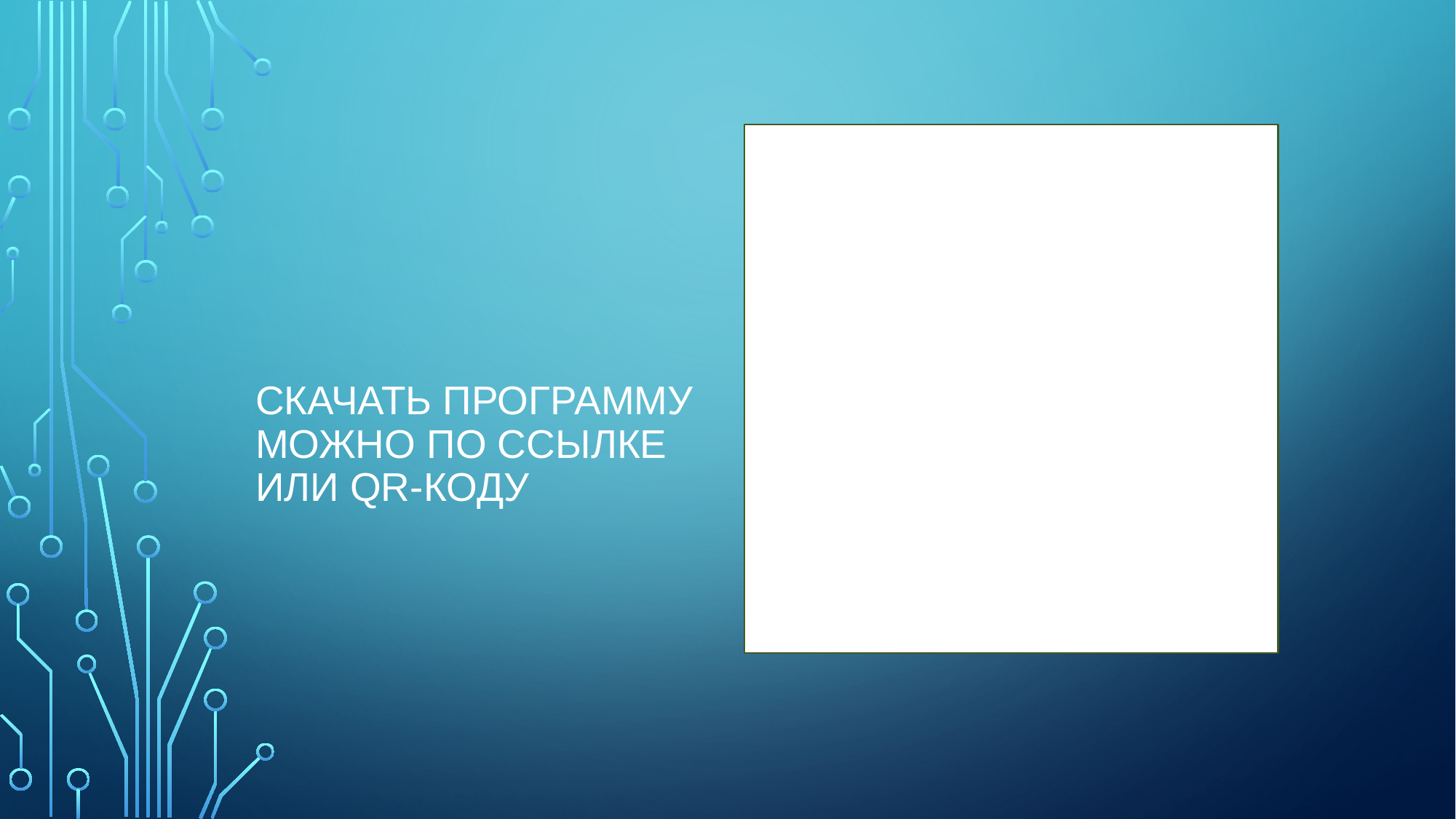

# Скачать программу можно по ссылке или QR-коду